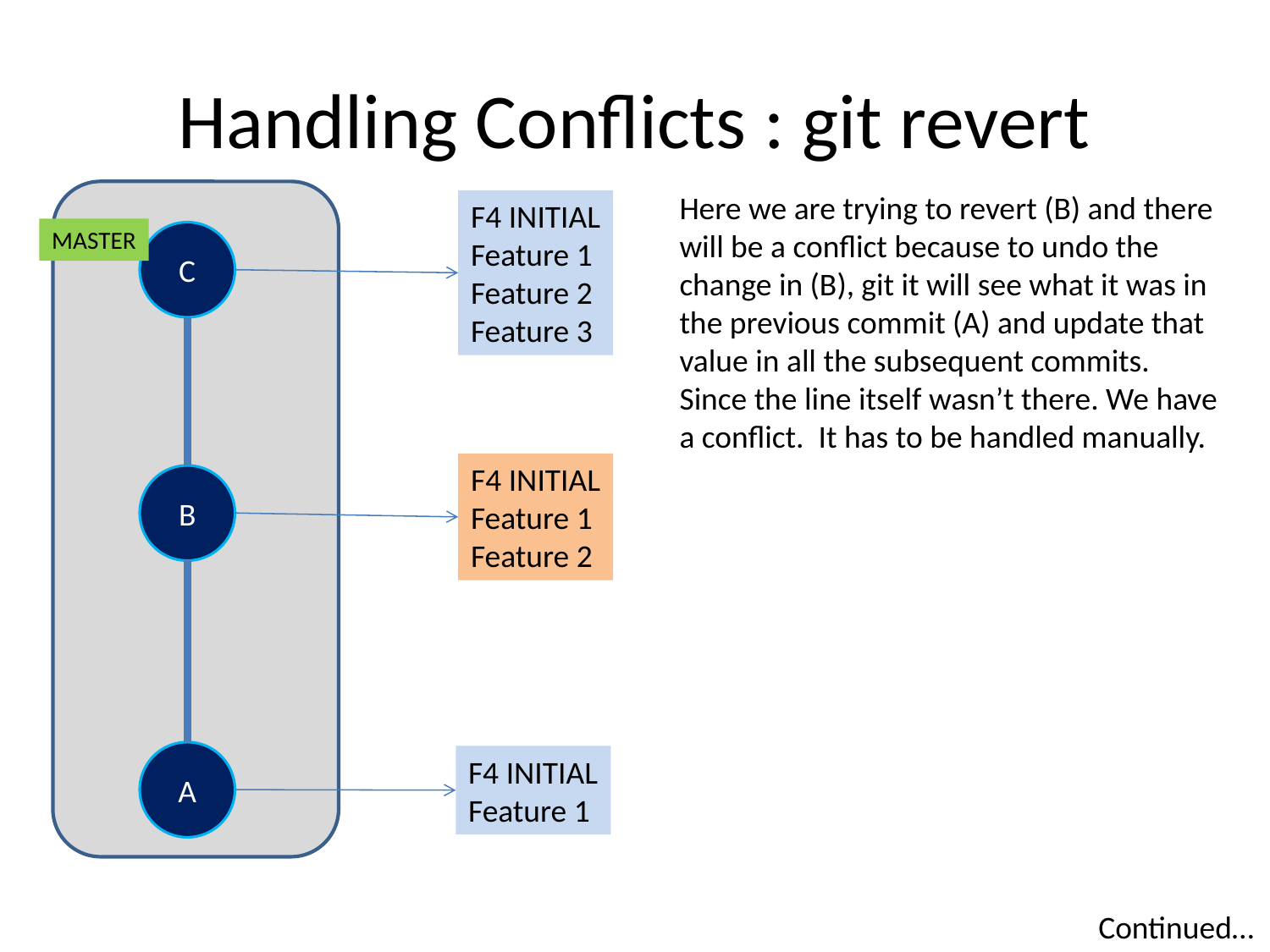

# Handling Conflicts : git revert

Here we are trying to revert (B) and there will be a conflict because to undo the change in (B), git it will see what it was in the previous commit (A) and update that value in all the subsequent commits. Since the line itself wasn’t there. We have a conflict.  It has to be handled manually.
F4 INITIAL
Feature 1
Feature 2
Feature 3
MASTER
C
F4 INITIAL
Feature 1
Feature 2
B
A
F4 INITIAL
Feature 1
Continued…